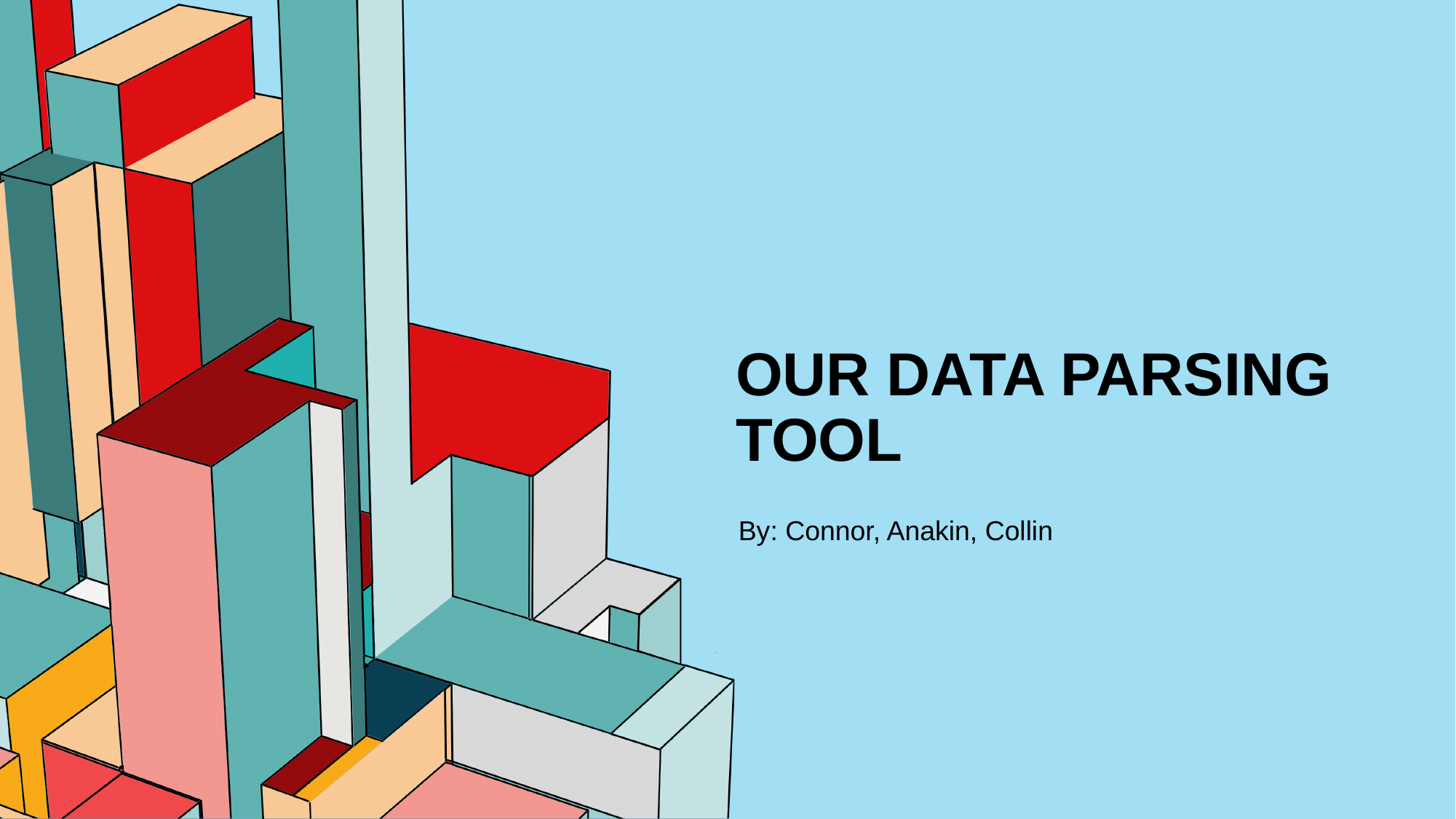

# Our data parsing tool
By: Connor, Anakin, Collin